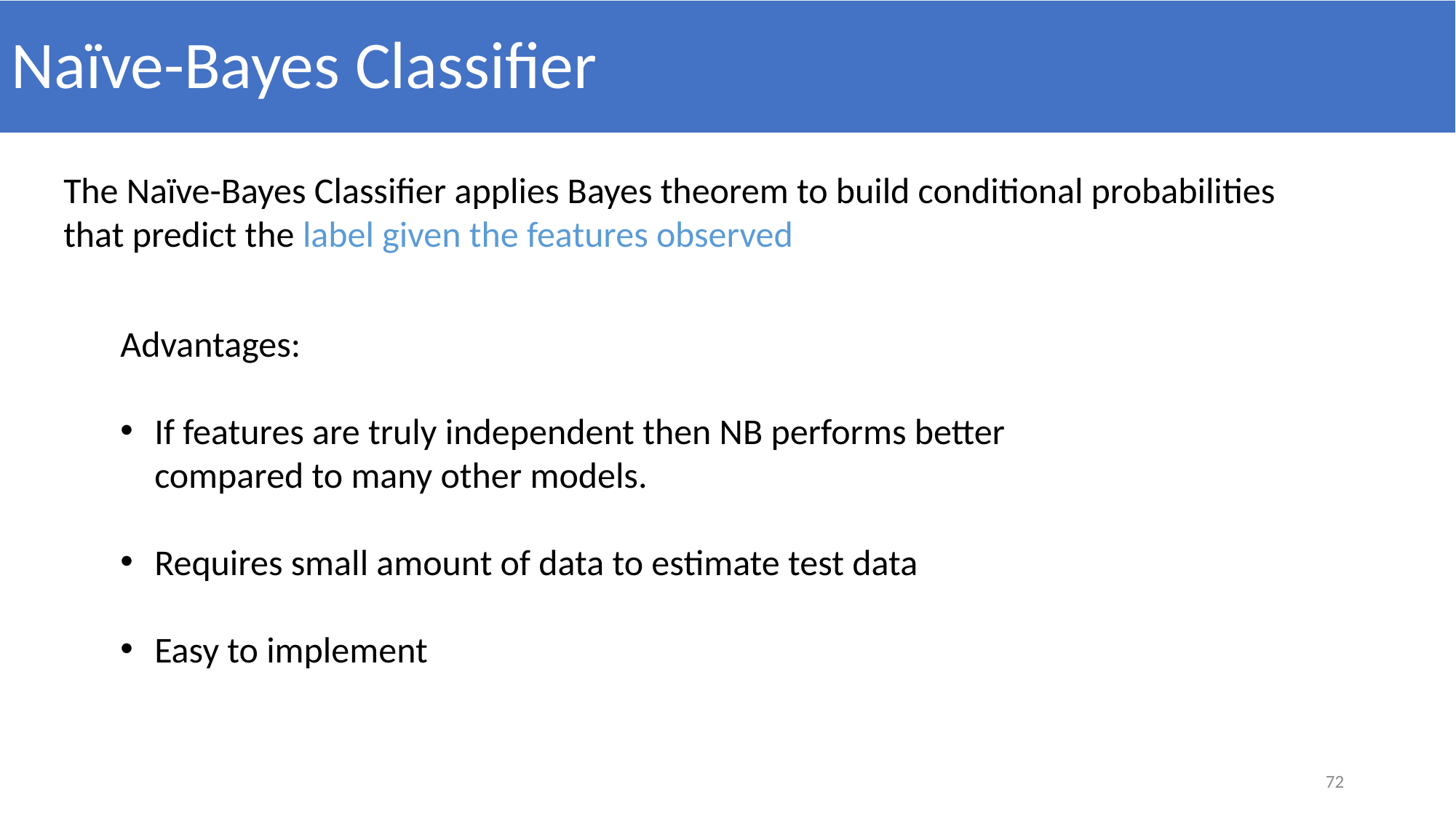

# Naïve-Bayes Classifier
The Naïve-Bayes Classifier applies Bayes theorem to build conditional probabilities that predict the label given the features observed

Advantages:

If features are truly independent then NB performs better compared to many other models.
Requires small amount of data to estimate test data
Easy to implement

72